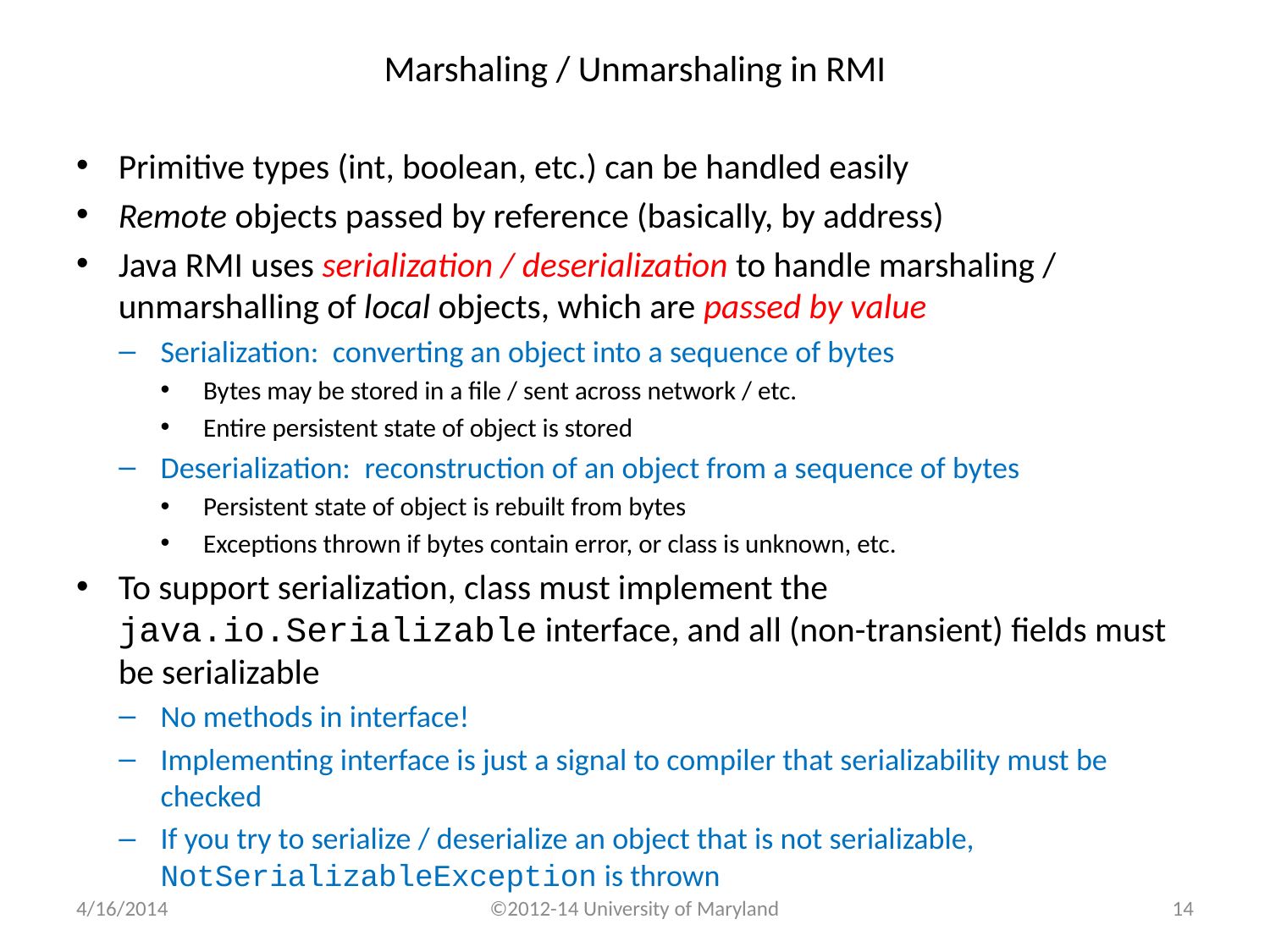

# Marshaling / Unmarshaling in RMI
Primitive types (int, boolean, etc.) can be handled easily
Remote objects passed by reference (basically, by address)
Java RMI uses serialization / deserialization to handle marshaling / unmarshalling of local objects, which are passed by value
Serialization:  converting an object into a sequence of bytes
Bytes may be stored in a file / sent across network / etc.
Entire persistent state of object is stored
Deserialization:  reconstruction of an object from a sequence of bytes
Persistent state of object is rebuilt from bytes
Exceptions thrown if bytes contain error, or class is unknown, etc.
To support serialization, class must implement the java.io.Serializable interface, and all (non-transient) fields must be serializable
No methods in interface!
Implementing interface is just a signal to compiler that serializability must be checked
If you try to serialize / deserialize an object that is not serializable, NotSerializableException is thrown

4/16/2014
©2012-14 University of Maryland
14